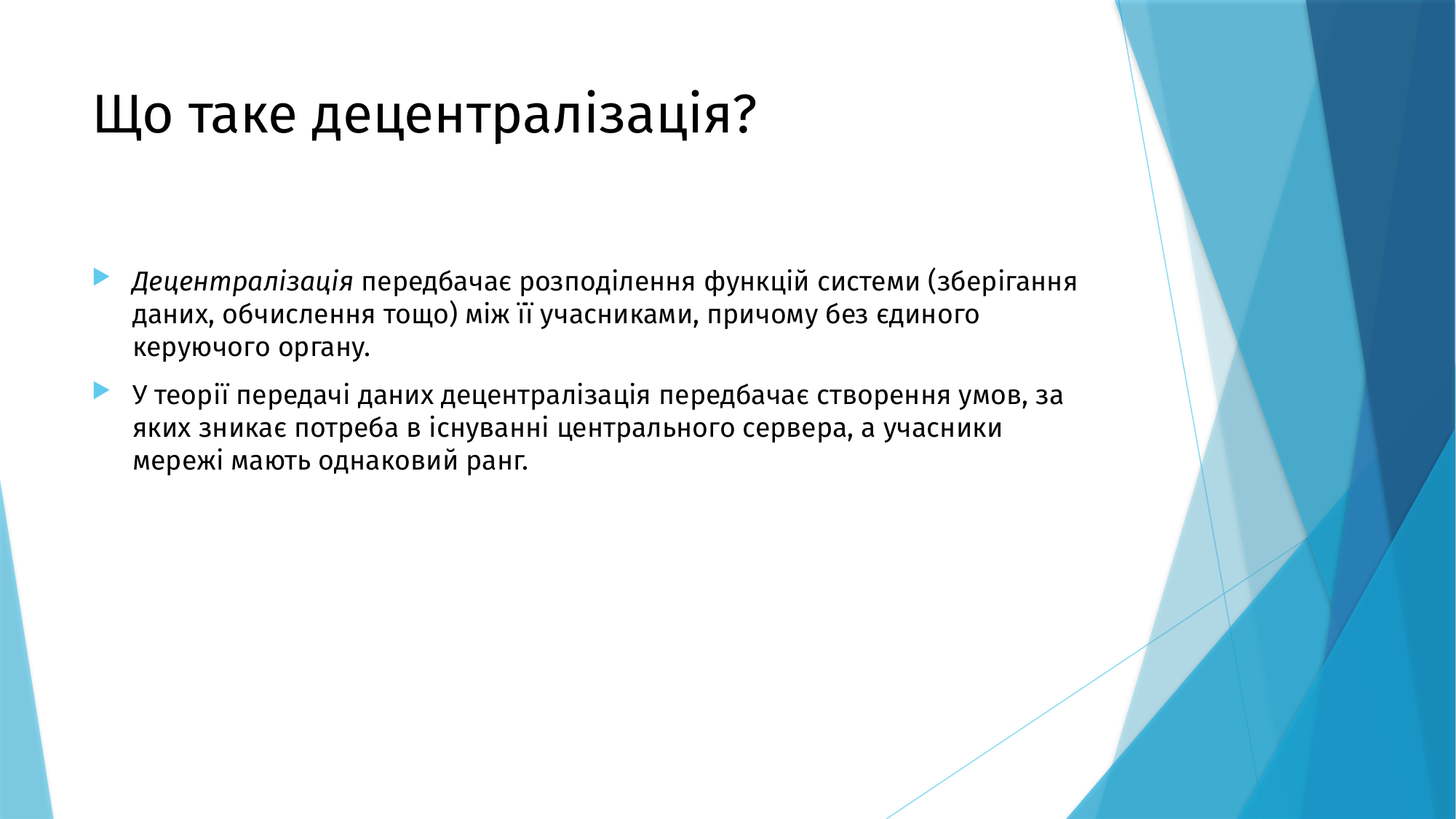

# Що таке децентралізація?
Децентралізація передбачає розподілення функцій системи (зберігання даних, обчислення тощо) між її учасниками, причому без єдиного керуючого органу.
У теорії передачі даних децентралізація передбачає створення умов, за яких зникає потреба в існуванні центрального сервера, а учасники мережі мають однаковий ранг.